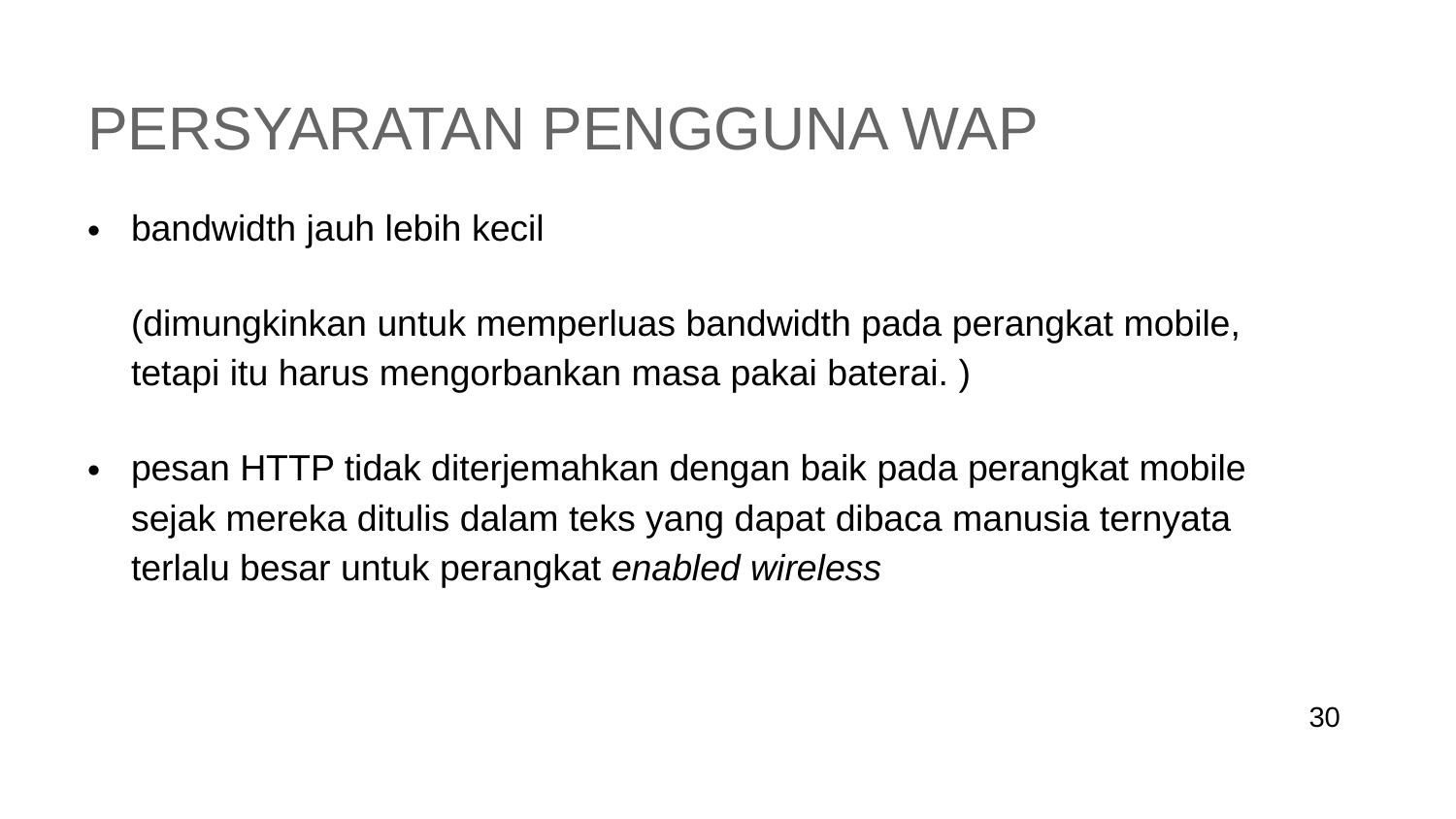

# Persyaratan Pengguna WAP
bandwidth jauh lebih kecil
	(dimungkinkan untuk memperluas bandwidth pada perangkat mobile, tetapi itu harus mengorbankan masa pakai baterai. )
pesan HTTP tidak diterjemahkan dengan baik pada perangkat mobile sejak mereka ditulis dalam teks yang dapat dibaca manusia ternyata terlalu besar untuk perangkat enabled wireless

30